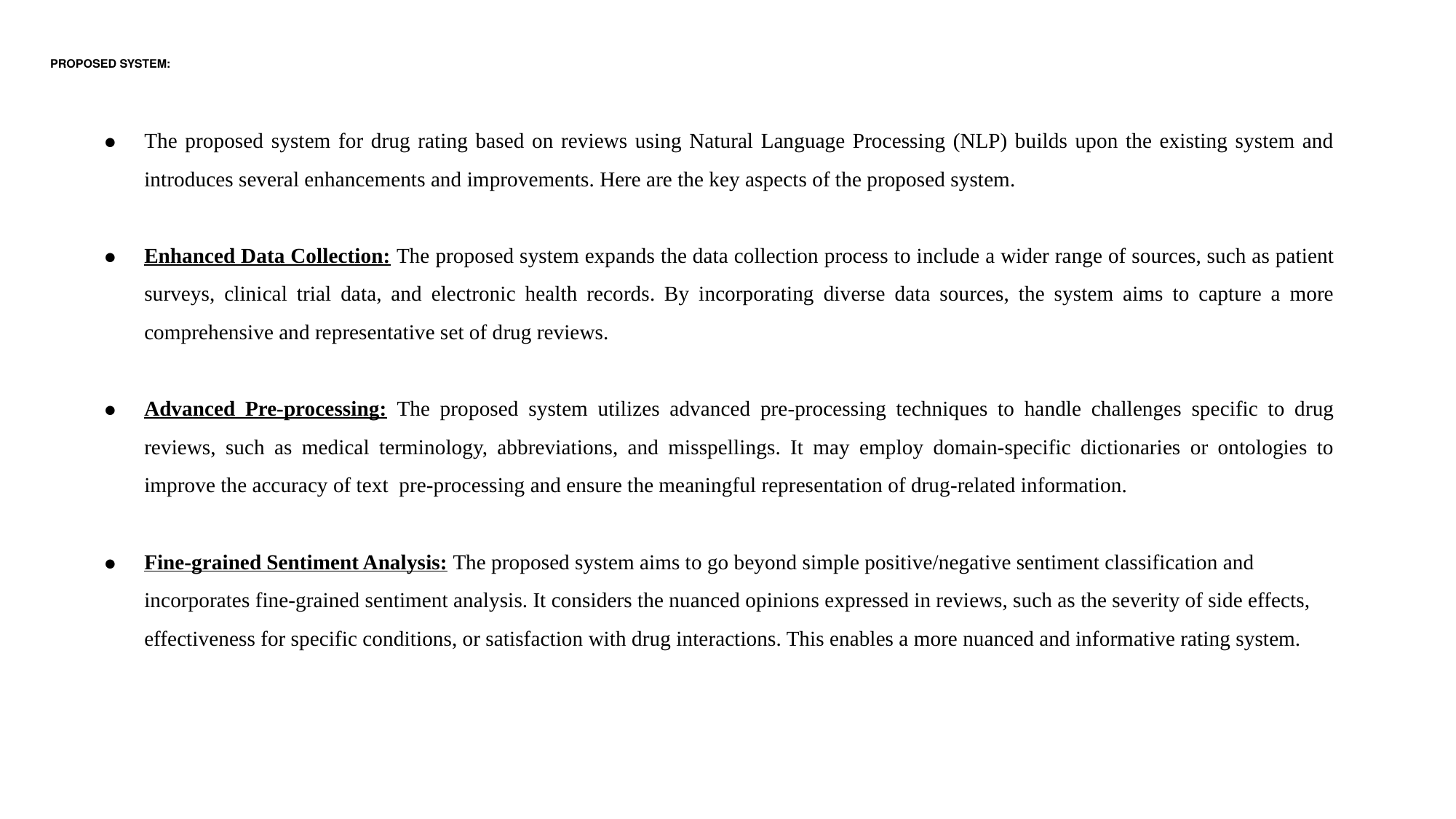

PROPOSED SYSTEM:
The proposed system for drug rating based on reviews using Natural Language Processing (NLP) builds upon the existing system and introduces several enhancements and improvements. Here are the key aspects of the proposed system.

Enhanced Data Collection: The proposed system expands the data collection process to include a wider range of sources, such as patient surveys, clinical trial data, and electronic health records. By incorporating diverse data sources, the system aims to capture a more comprehensive and representative set of drug reviews.

Advanced Pre-processing: The proposed system utilizes advanced pre-processing techniques to handle challenges specific to drug reviews, such as medical terminology, abbreviations, and misspellings. It may employ domain-specific dictionaries or ontologies to improve the accuracy of text  pre-processing and ensure the meaningful representation of drug-related information.

Fine-grained Sentiment Analysis: The proposed system aims to go beyond simple positive/negative sentiment classification and incorporates fine-grained sentiment analysis. It considers the nuanced opinions expressed in reviews, such as the severity of side effects, effectiveness for specific conditions, or satisfaction with drug interactions. This enables a more nuanced and informative rating system.